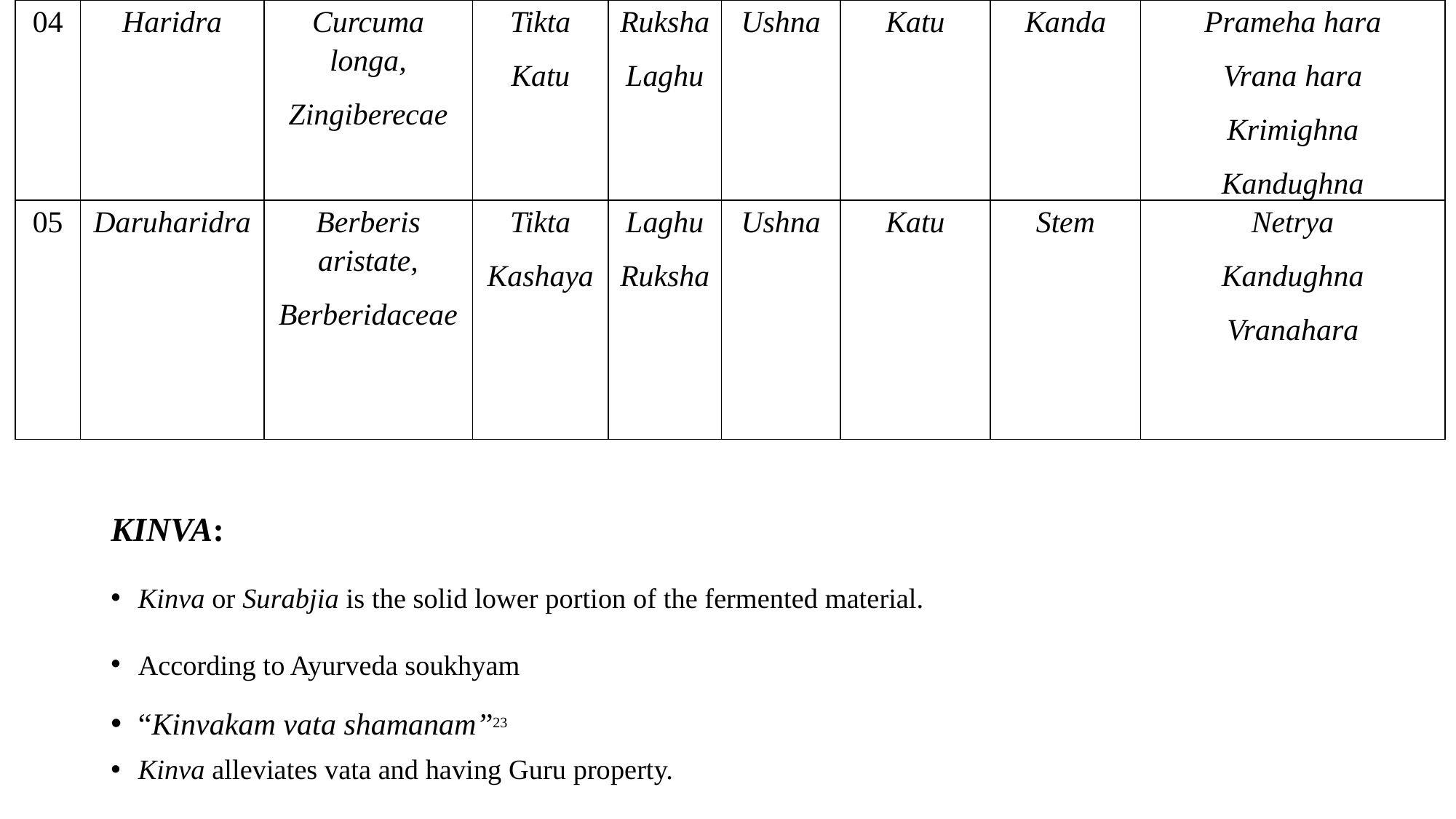

| 04 | Haridra | Curcuma longa, Zingiberecae | Tikta Katu | Ruksha Laghu | Ushna | Katu | Kanda | Prameha hara Vrana hara Krimighna Kandughna |
| --- | --- | --- | --- | --- | --- | --- | --- | --- |
| 05 | Daruharidra | Berberis aristate, Berberidaceae | Tikta Kashaya | Laghu Ruksha | Ushna | Katu | Stem | Netrya Kandughna Vranahara |

KINVA:
Kinva or Surabjia is the solid lower portion of the fermented material.
According to Ayurveda soukhyam
“Kinvakam vata shamanam”23
Kinva alleviates vata and having Guru property.